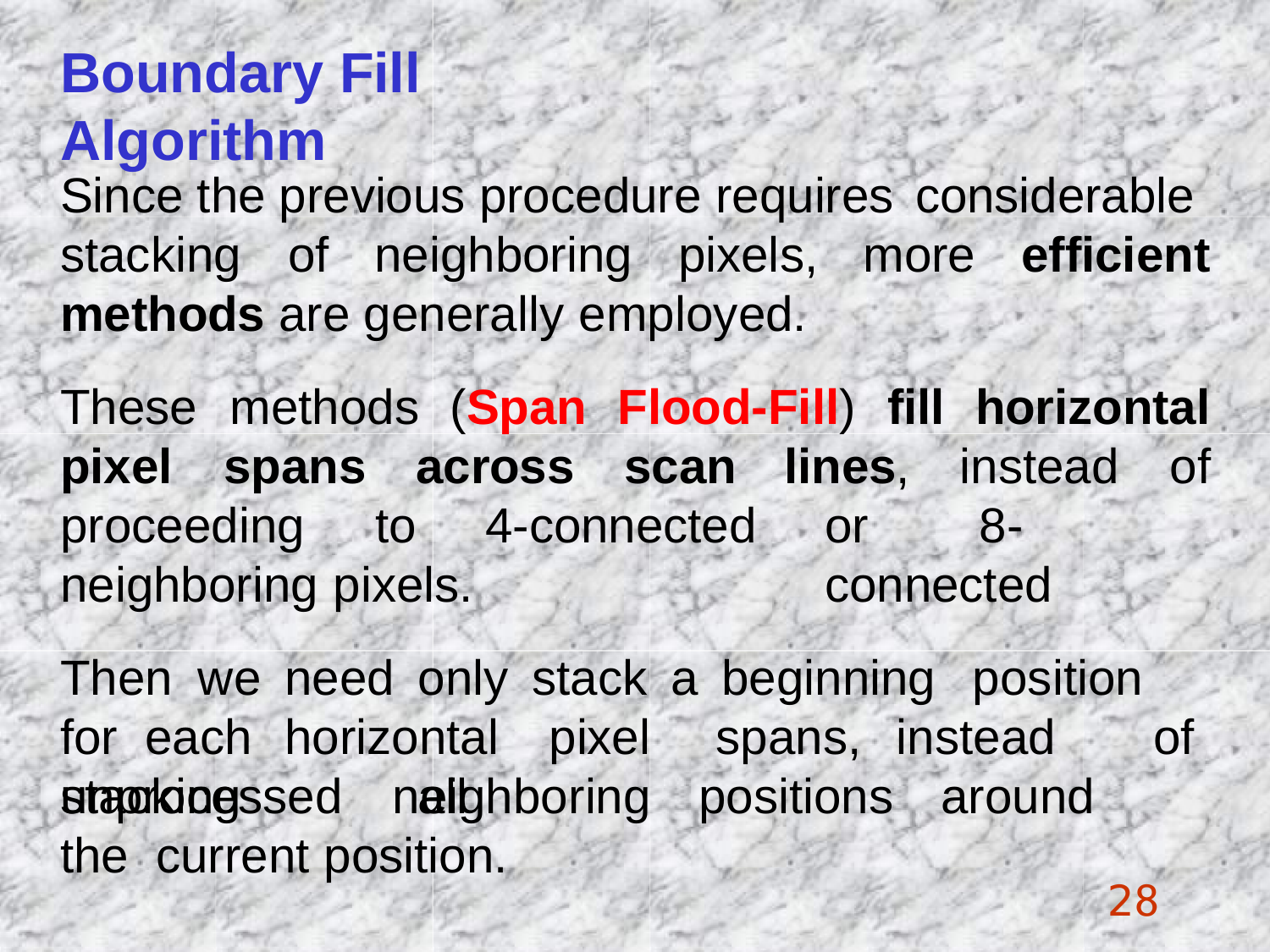

# Boundary Fill Algorithm
Since the previous procedure requires considerable
stacking	of	neighboring	pixels,	more	efficient
methods are generally employed.
These	methods	(Span	Flood-Fill)	fill	horizontal
pixel	spans	across	scan
lines,
or	8-connected
instead	of
proceeding	to	4-connected
neighboring pixels.
Then		we	need	only	stack	a		beginning	 position	for  each	horizontal		pixel		spans,	instead	of	stacking		all
unprocessed	neighboring	positions	around	the  current position.
28